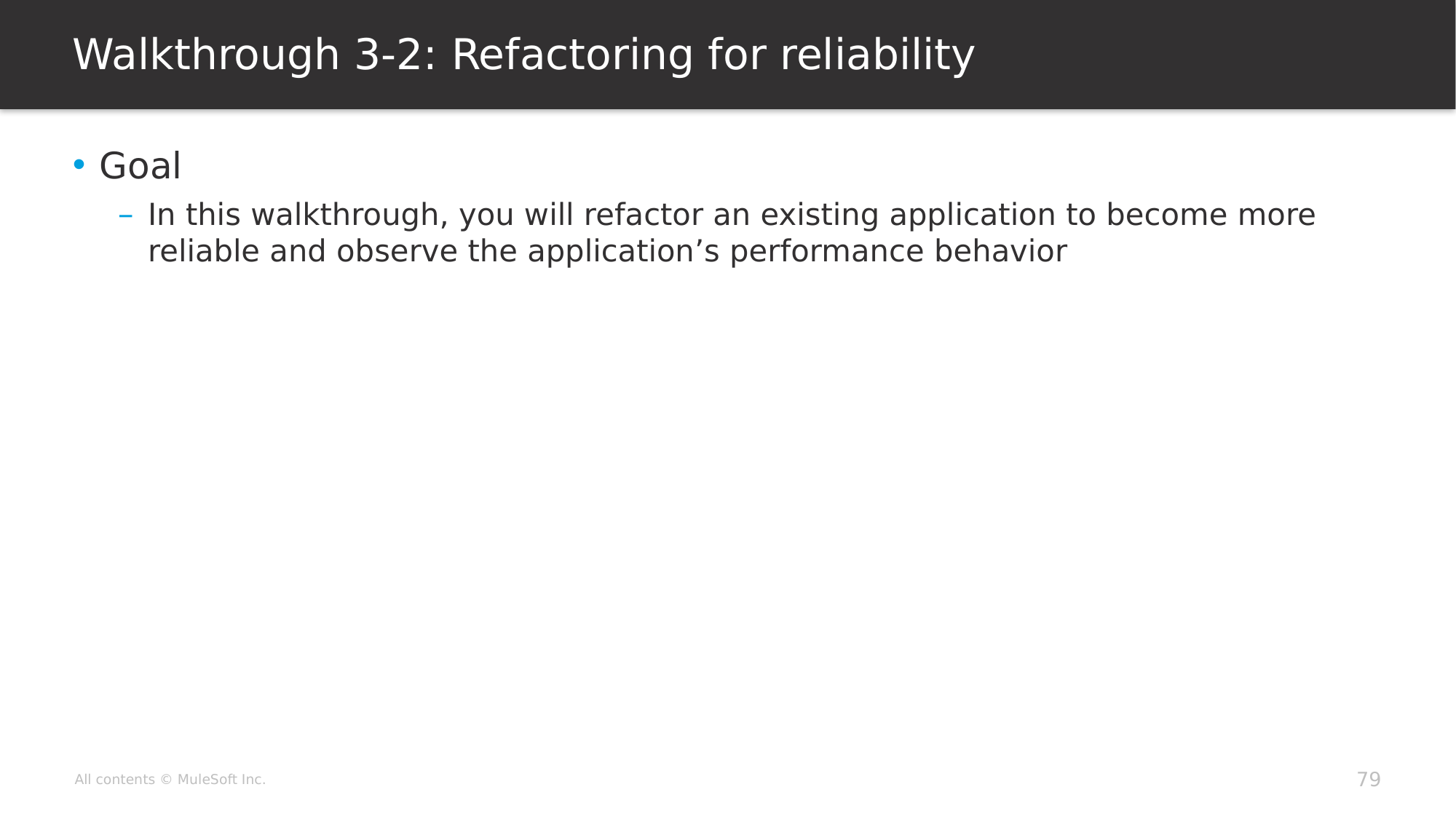

# Walkthrough 3-2: Refactoring for reliability
Goal
In this walkthrough, you will refactor an existing application to become more reliable and observe the application’s performance behavior
79